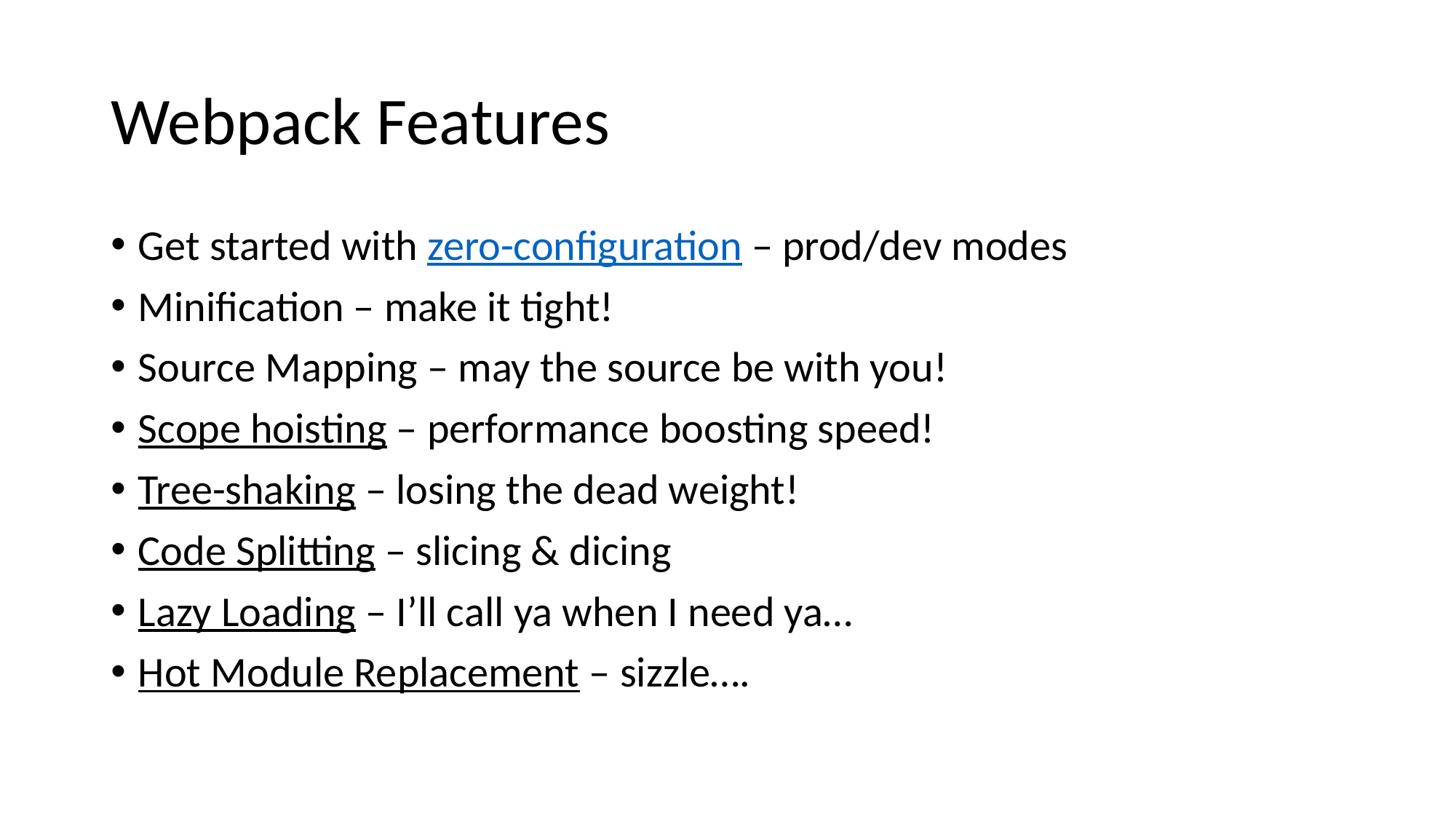

# Webpack Features
Get started with zero-configuration – prod/dev modes
Minification – make it tight!
Source Mapping – may the source be with you!
Scope hoisting – performance boosting speed!
Tree-shaking – losing the dead weight!
Code Splitting – slicing & dicing
Lazy Loading – I’ll call ya when I need ya…
Hot Module Replacement – sizzle….